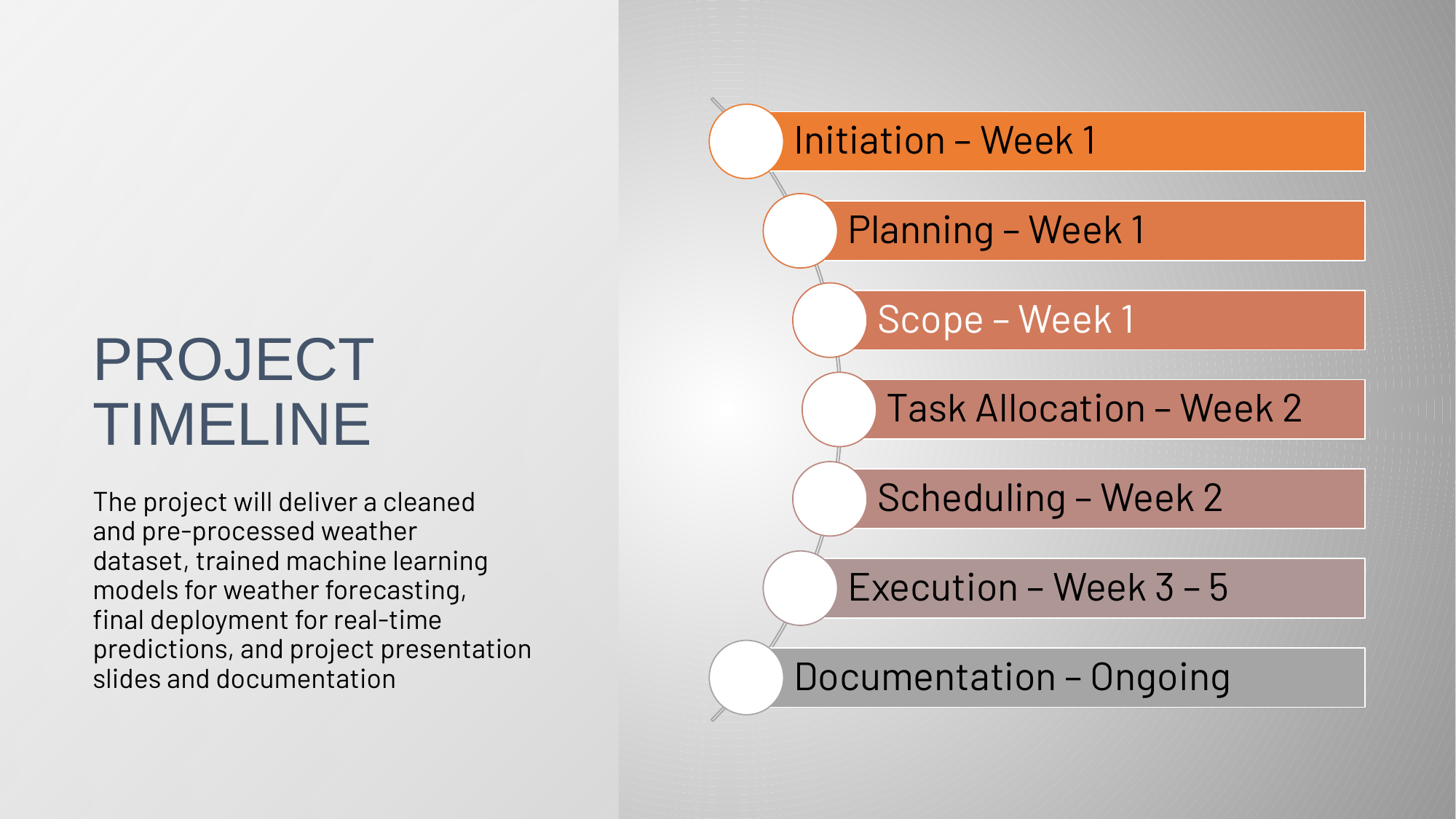

# Project timeline
Initiation – Week 1
Planning – Week 1
Scope – Week 1
Task Allocation – Week 2
Scheduling – Week 2
Execution – Week 3 – 5
Documentation – Ongoing
The project will deliver a cleaned and pre-processed weather dataset, trained machine learning models for weather forecasting, final deployment for real-time predictions, and project presentation slides and documentation